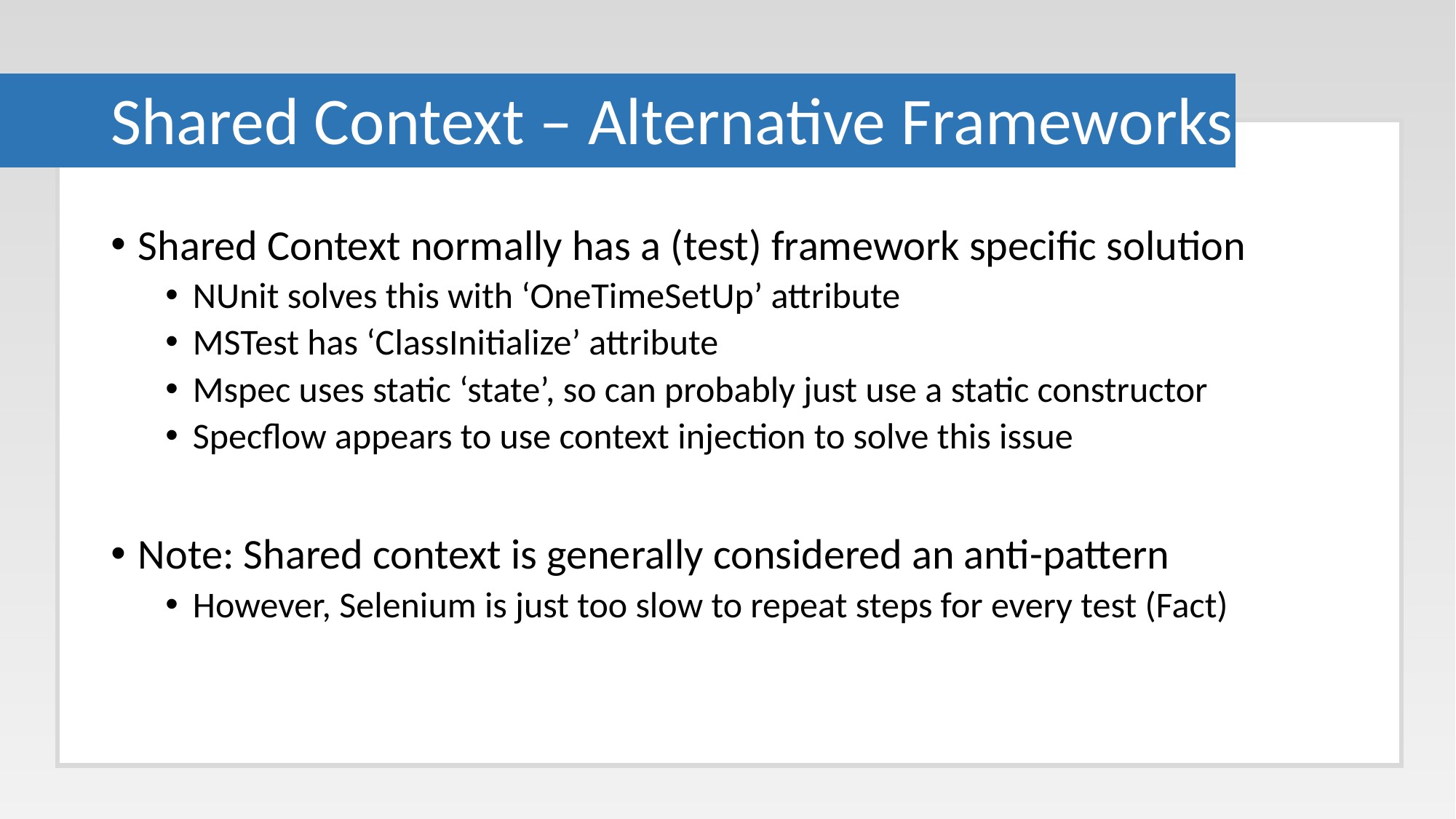

# Shared Context – Alternative Frameworks

Shared Context normally has a (test) framework specific solution
NUnit solves this with ‘OneTimeSetUp’ attribute
MSTest has ‘ClassInitialize’ attribute
Mspec uses static ‘state’, so can probably just use a static constructor
Specflow appears to use context injection to solve this issue

Note: Shared context is generally considered an anti-pattern
However, Selenium is just too slow to repeat steps for every test (Fact)